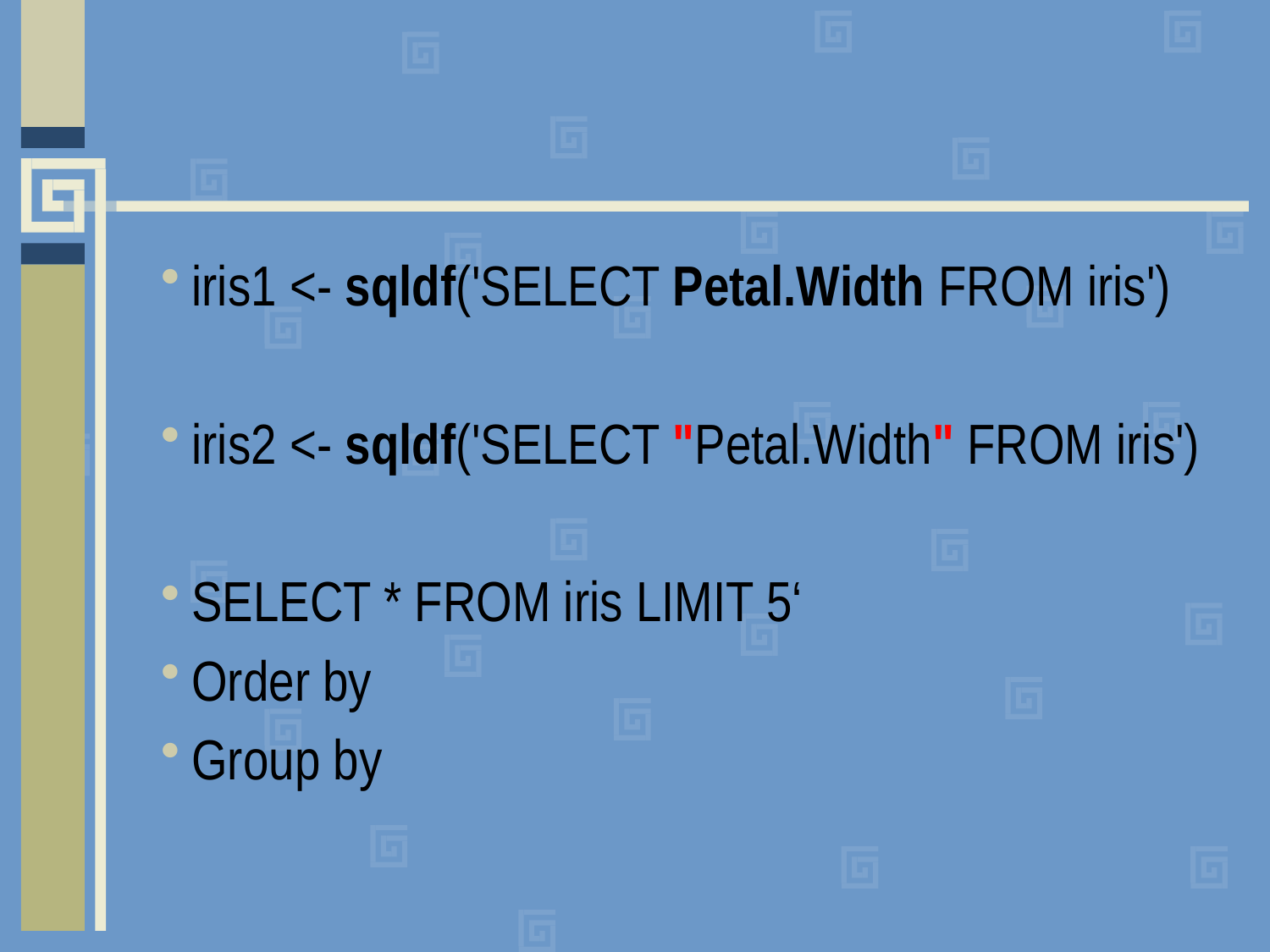

#
iris1 <- sqldf('SELECT Petal.Width FROM iris')

iris2 <- sqldf('SELECT "Petal.Width" FROM iris')

SELECT * FROM iris LIMIT 5‘
Order by
Group by